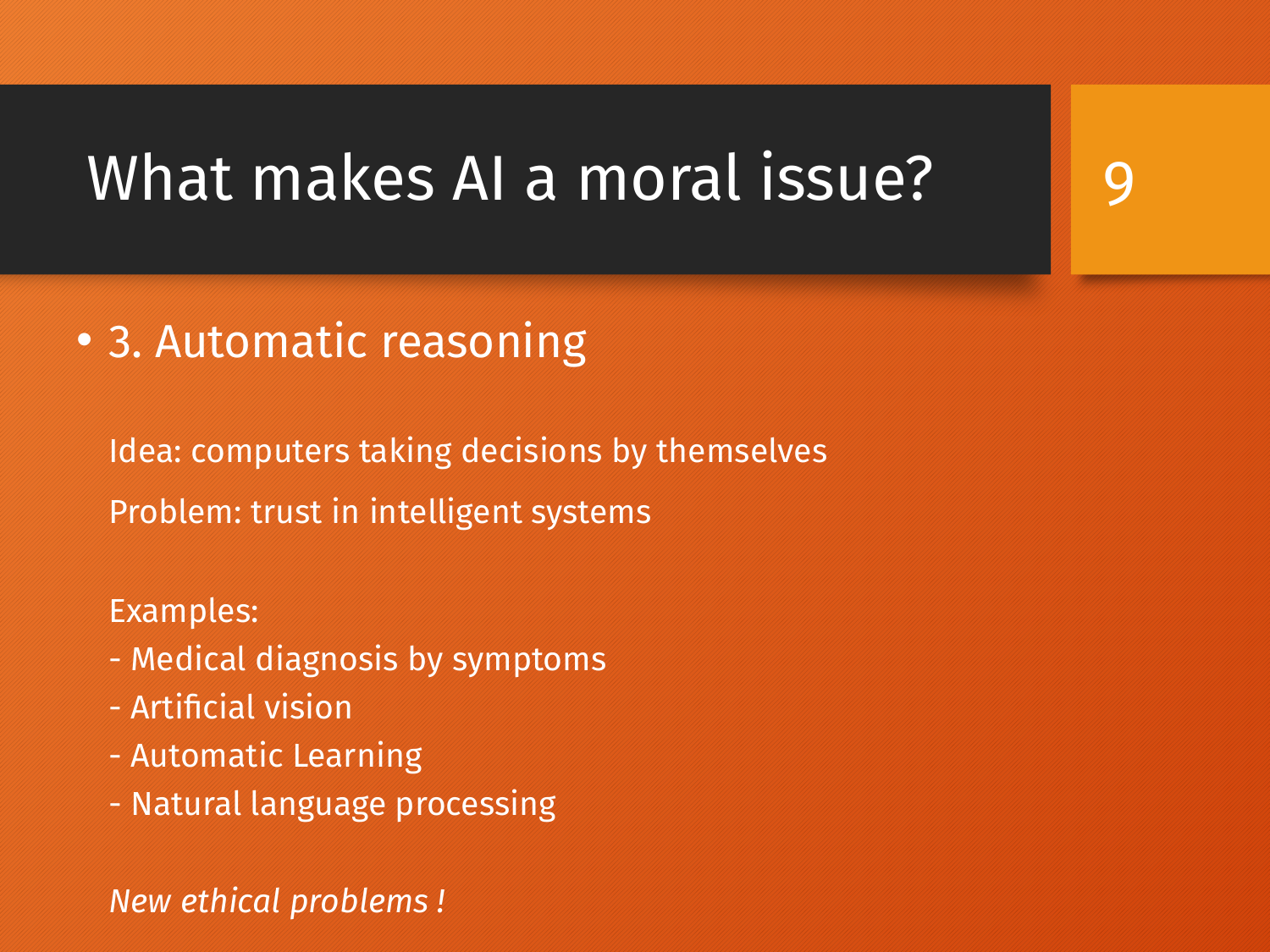

# What makes AI a moral issue?
9
3. Automatic reasoning

	Idea: computers taking decisions by themselves
	Problem: trust in intelligent systems

	Examples:
		- Medical diagnosis by symptoms
		- Artificial vision
		- Automatic Learning
		- Natural language processing

	New ethical problems !